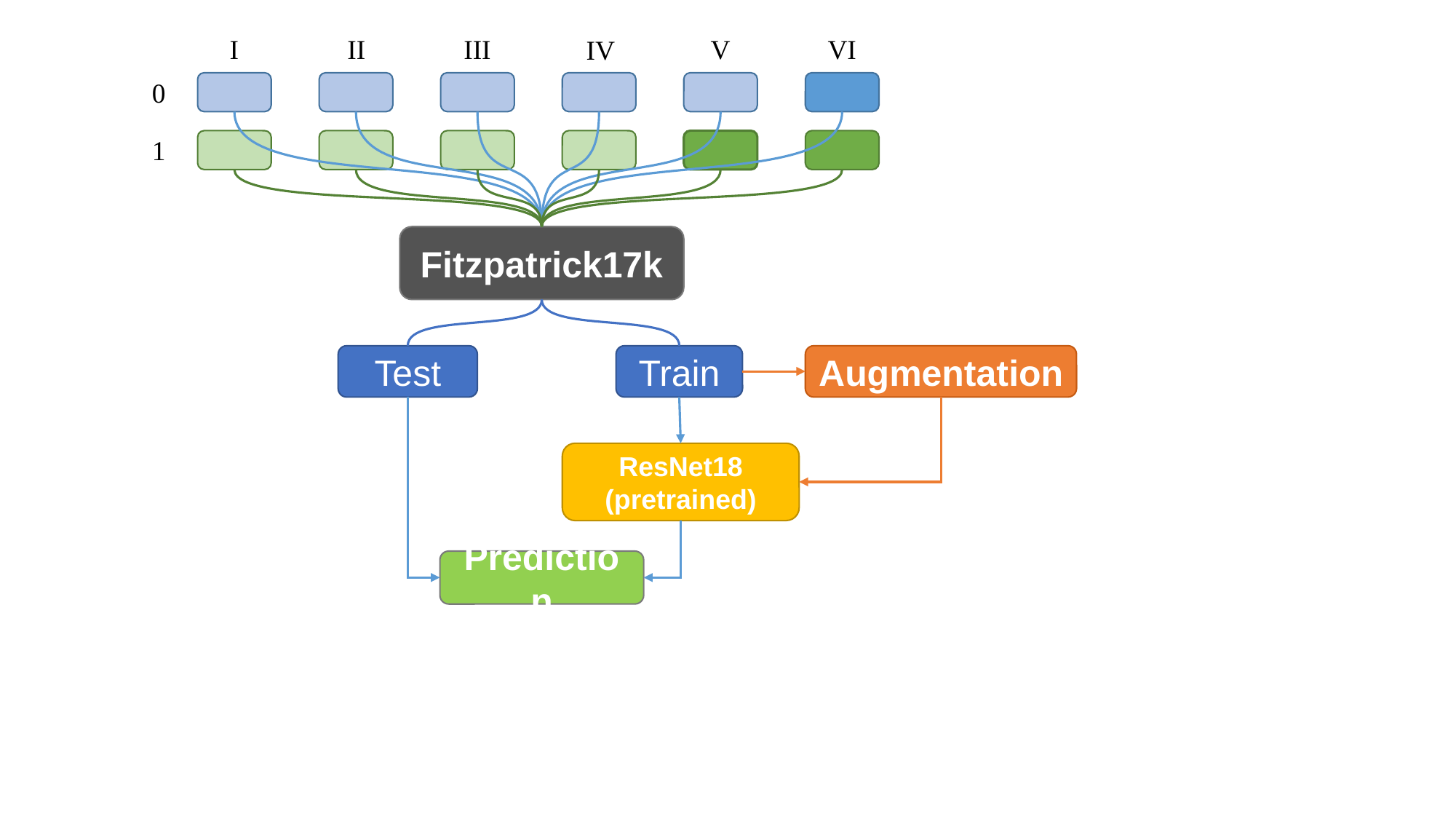

I
II
III
V
VI
IV
0

1

Fitzpatrick17k

Test
Augmentation
Train
ResNet18
(pretrained)
Prediction